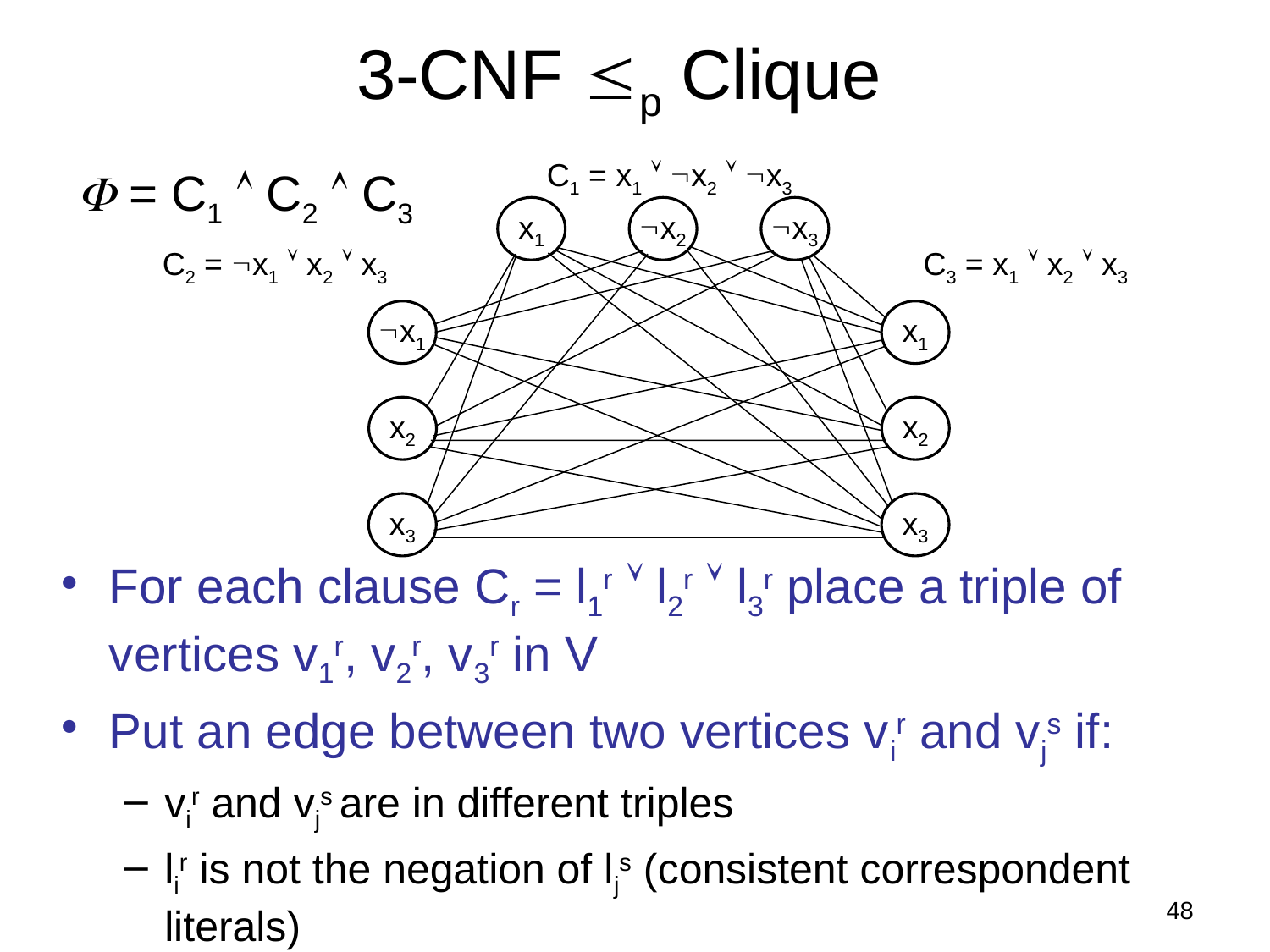

# 3-CNF ≤p Clique
C1 = x1 ∨ ¬x2 ∨ ¬x3
Φ = C1 ∧ C2 ∧ C3
x1
¬x2
¬x3
¬x1
x1
x2
x2
x3
x3
C2 = ¬x1 ∨ x2 ∨ x3
C3 = x1 ∨ x2 ∨ x3

For each clause Cr = l1r ∨ l2r ∨ l3r place a triple of vertices v1r, v2r, v3r in V
Put an edge between two vertices vir and vjs if:
vir and vjs are in different triples
lir is not the negation of ljs (consistent correspondent literals)
48